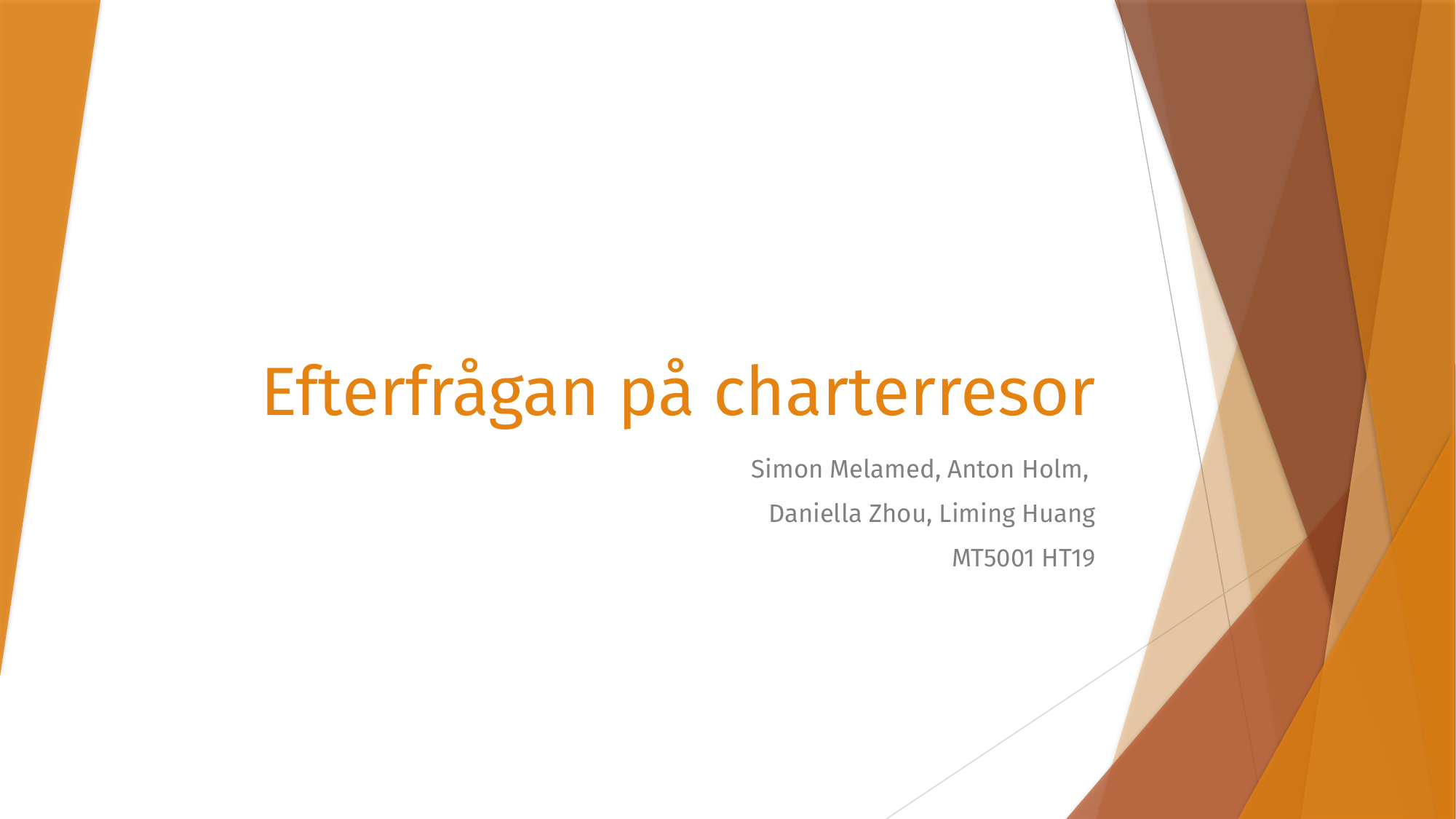

# Efterfrågan på charterresor
Simon Melamed, Anton Holm,
Daniella Zhou, Liming Huang
MT5001 HT19